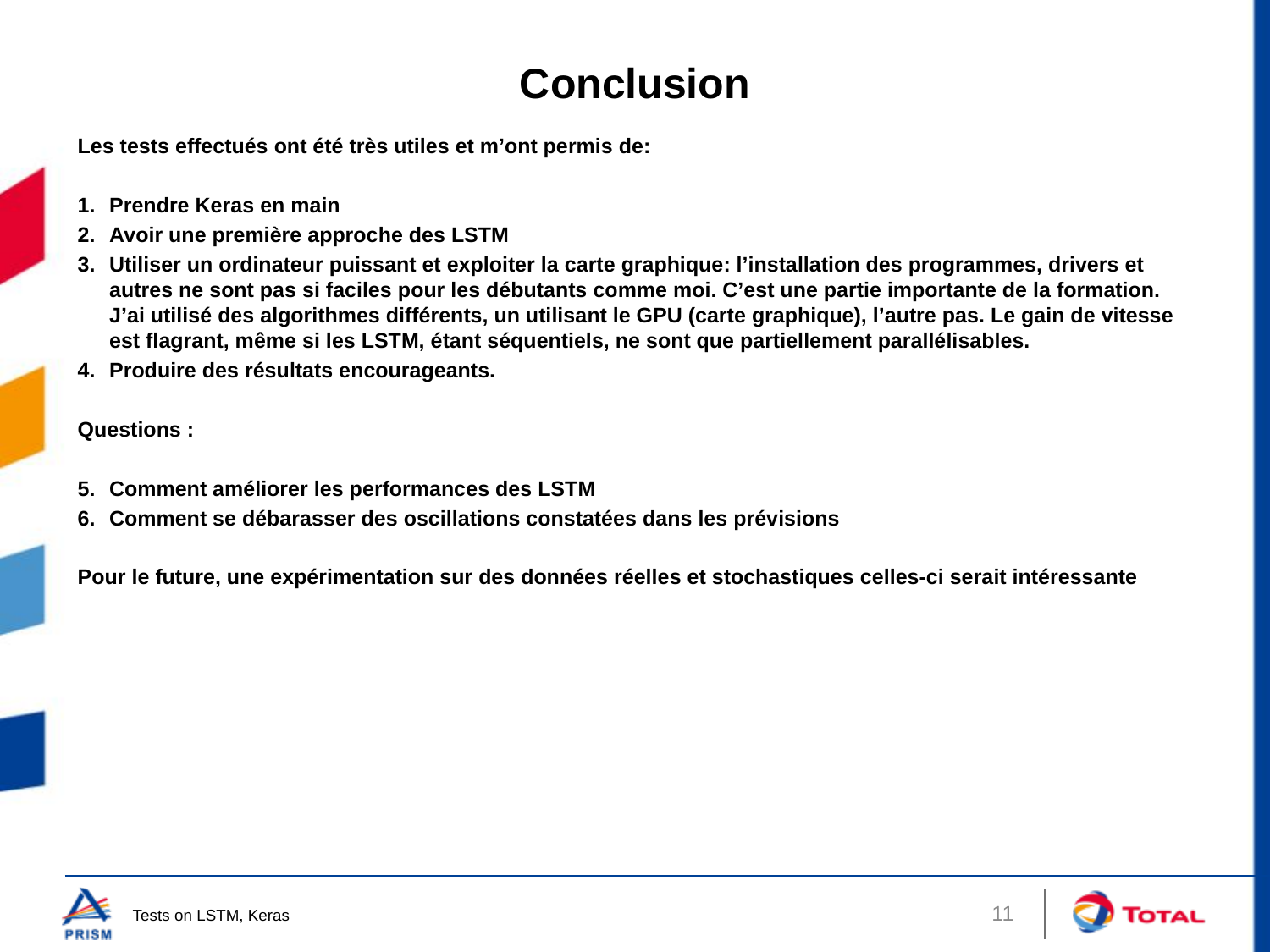

# Conclusion
Les tests effectués ont été très utiles et m’ont permis de:

Prendre Keras en main
Avoir une première approche des LSTM
Utiliser un ordinateur puissant et exploiter la carte graphique: l’installation des programmes, drivers et autres ne sont pas si faciles pour les débutants comme moi. C’est une partie importante de la formation. J’ai utilisé des algorithmes différents, un utilisant le GPU (carte graphique), l’autre pas. Le gain de vitesse est flagrant, même si les LSTM, étant séquentiels, ne sont que partiellement parallélisables.
Produire des résultats encourageants.

Questions :

Comment améliorer les performances des LSTM
Comment se débarasser des oscillations constatées dans les prévisions

Pour le future, une expérimentation sur des données réelles et stochastiques celles-ci serait intéressante

11
Tests on LSTM, Keras